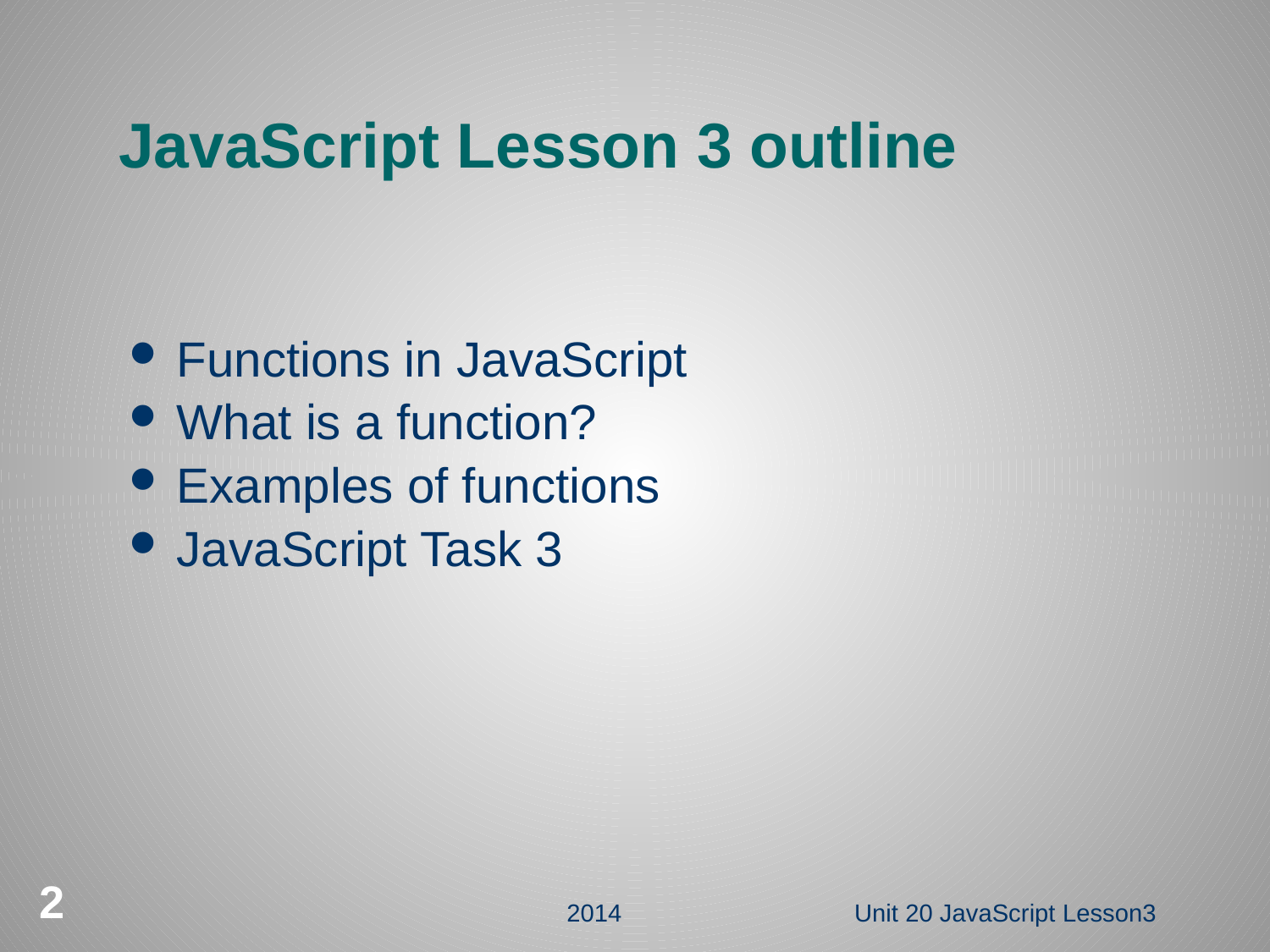

# JavaScript Lesson 3 outline
Functions in JavaScript
What is a function?
Examples of functions
JavaScript Task 3

2
2014
Unit 20 JavaScript Lesson3